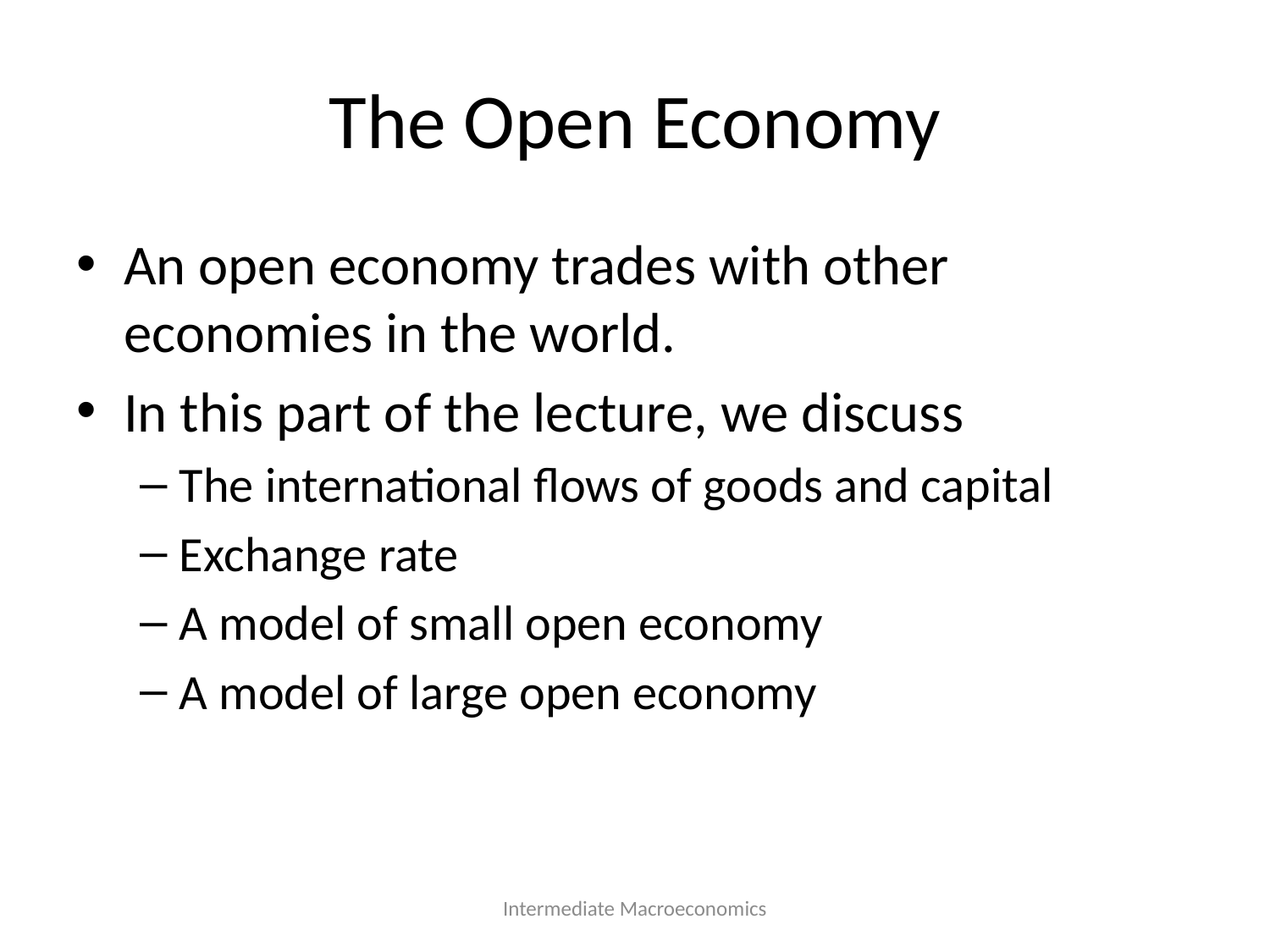

# The Open Economy
An open economy trades with other economies in the world.
In this part of the lecture, we discuss
The international flows of goods and capital
Exchange rate
A model of small open economy
A model of large open economy

Intermediate Macroeconomics